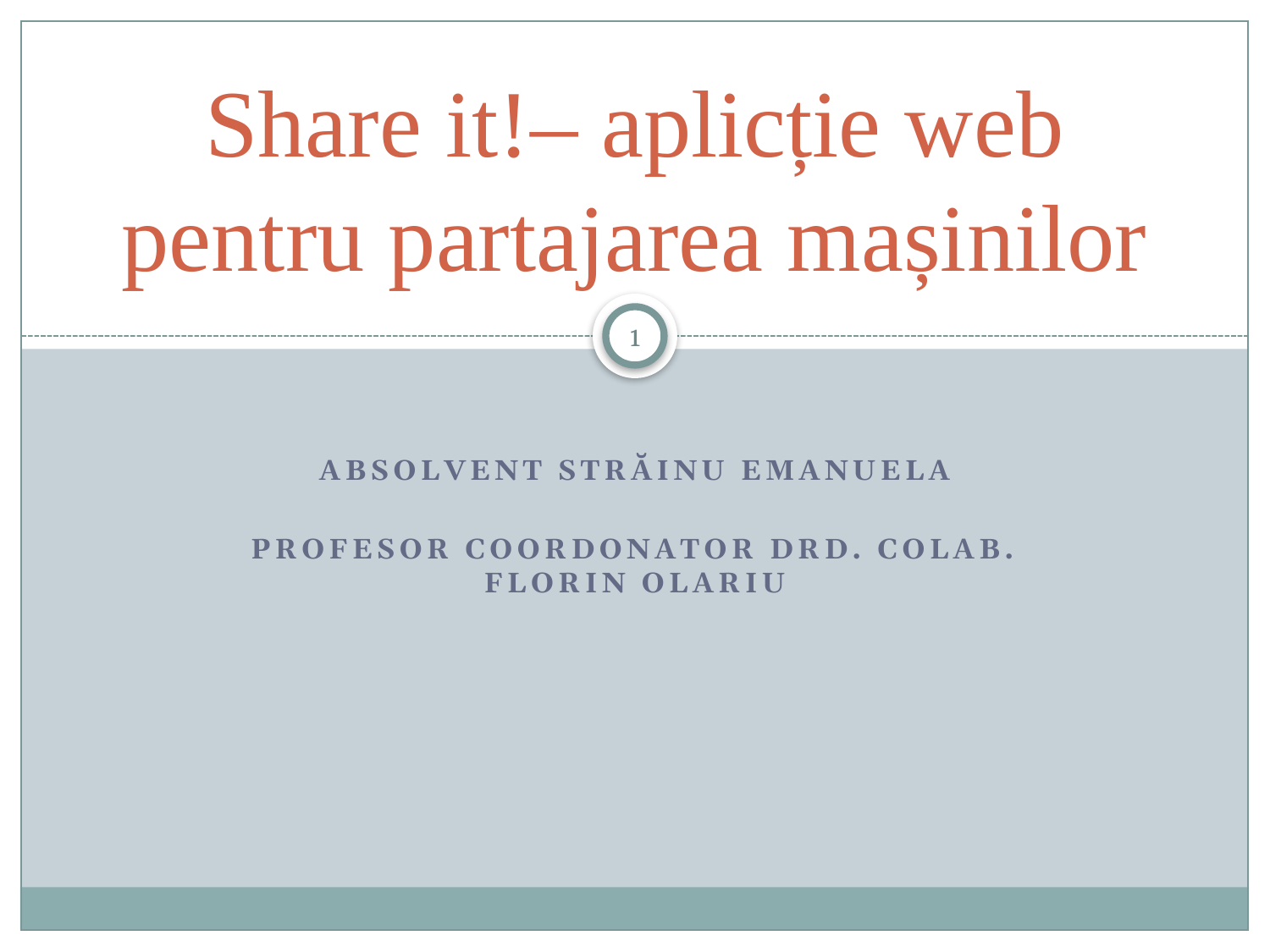

# Share it!– aplicție web pentru partajarea mașinilor
1
Absolvent Străinu Emanuela

Profesor Coordonator Drd. Colab. Florin Olariu